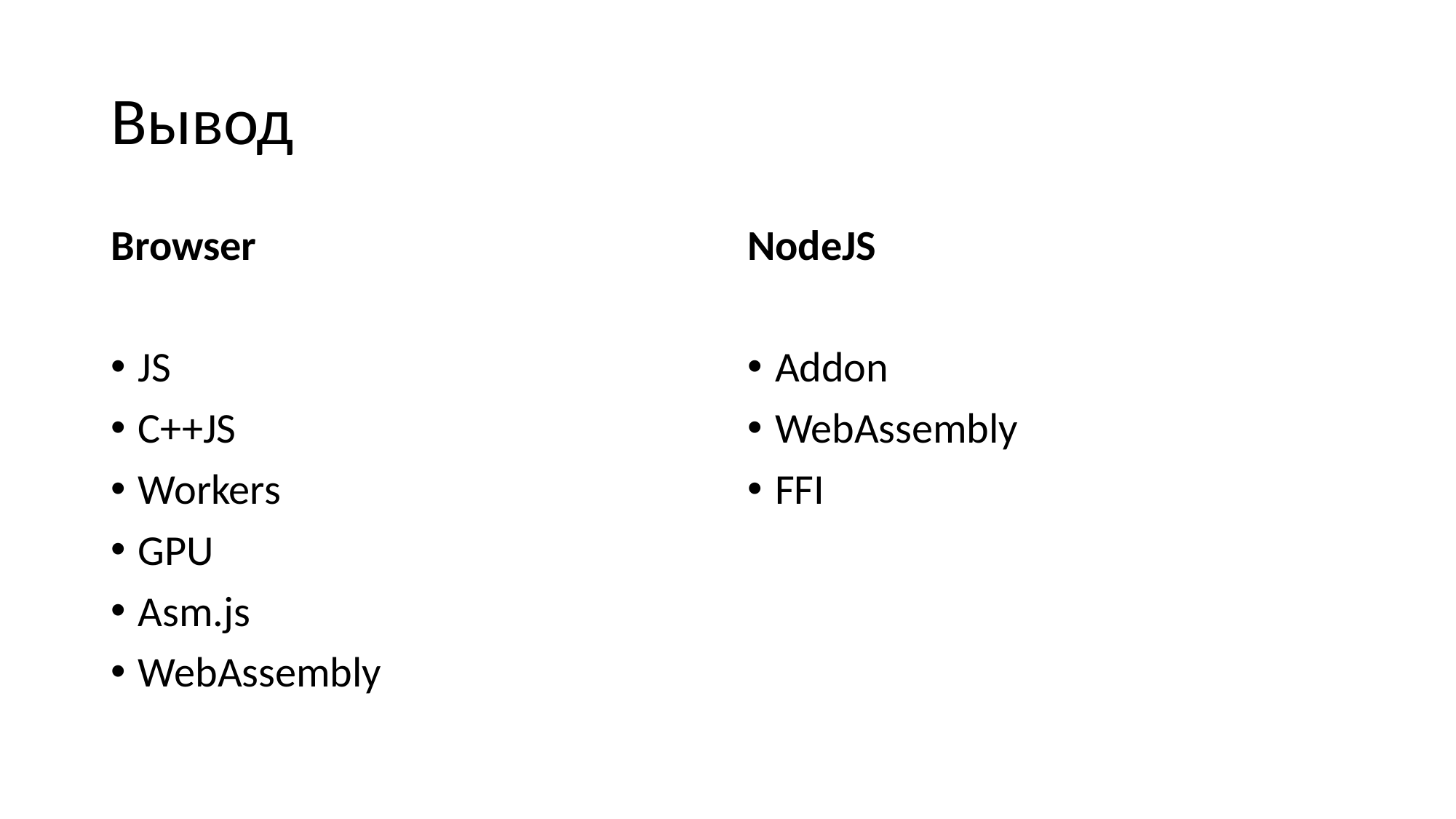

# Вывод
Browser

JS
C++JS
Workers
GPU
Asm.js
WebAssembly
NodeJS

Addon
WebAssembly
FFI